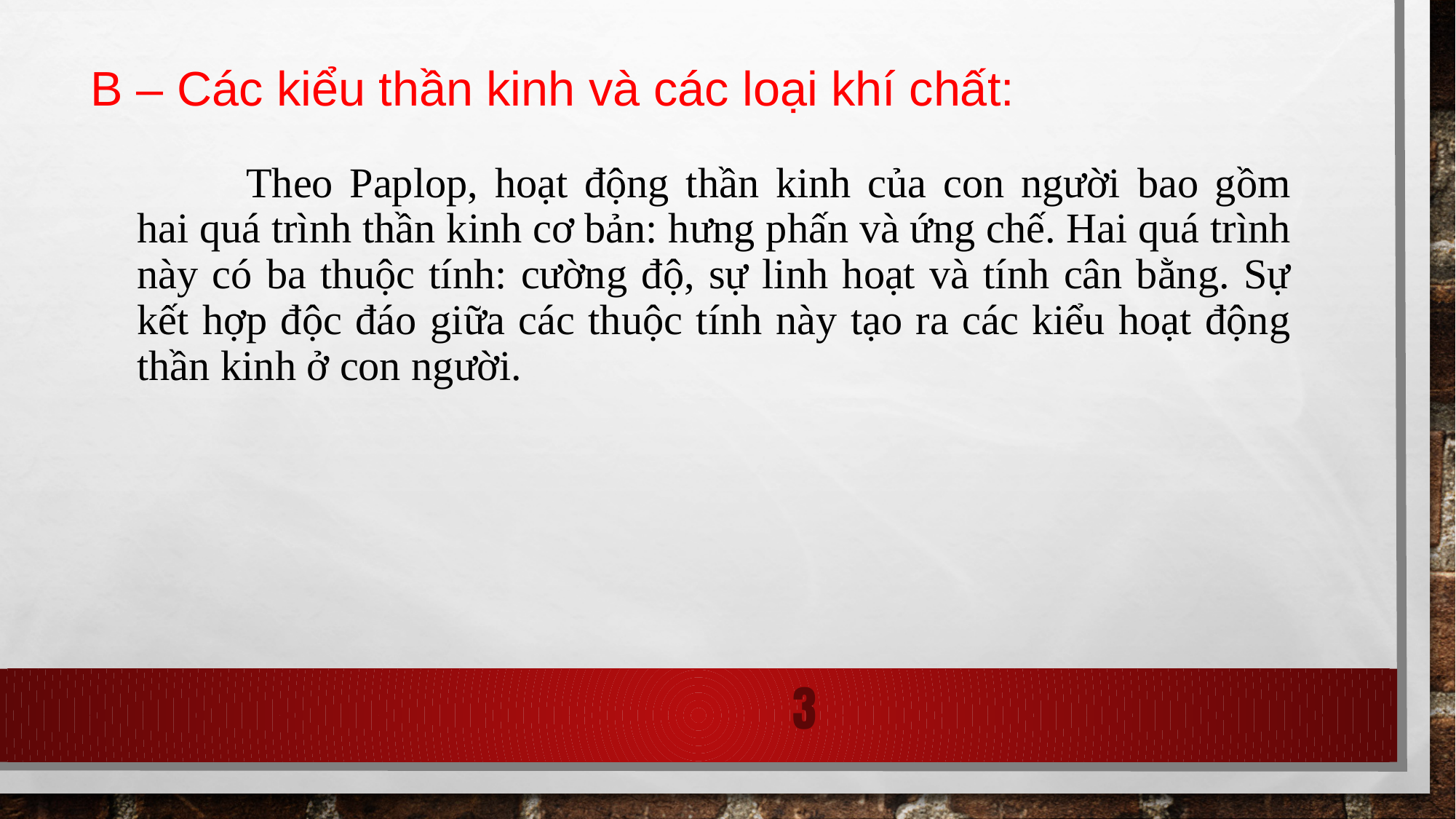

B – Các kiểu thần kinh và các loại khí chất:
# Theo Paplop, hoạt động thần kinh của con người bao gồm hai quá trình thần kinh cơ bản: hưng phấn và ứng chế. Hai quá trình này có ba thuộc tính: cường độ, sự linh hoạt và tính cân bằng. Sự kết hợp độc đáo giữa các thuộc tính này tạo ra các kiểu hoạt động thần kinh ở con người.
3